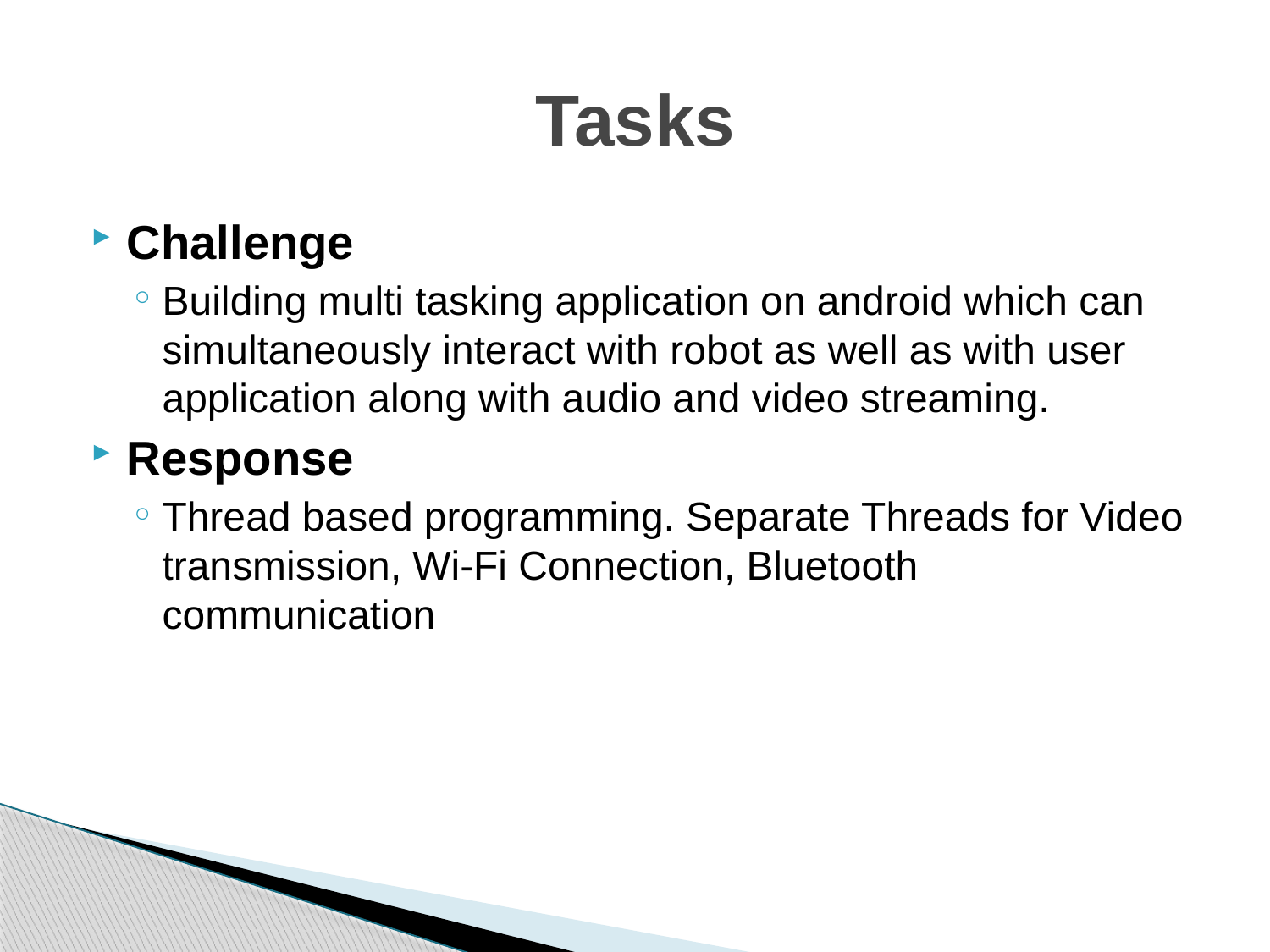

# Tasks
Challenge
Building multi tasking application on android which can simultaneously interact with robot as well as with user application along with audio and video streaming.
Response
Thread based programming. Separate Threads for Video transmission, Wi-Fi Connection, Bluetooth communication